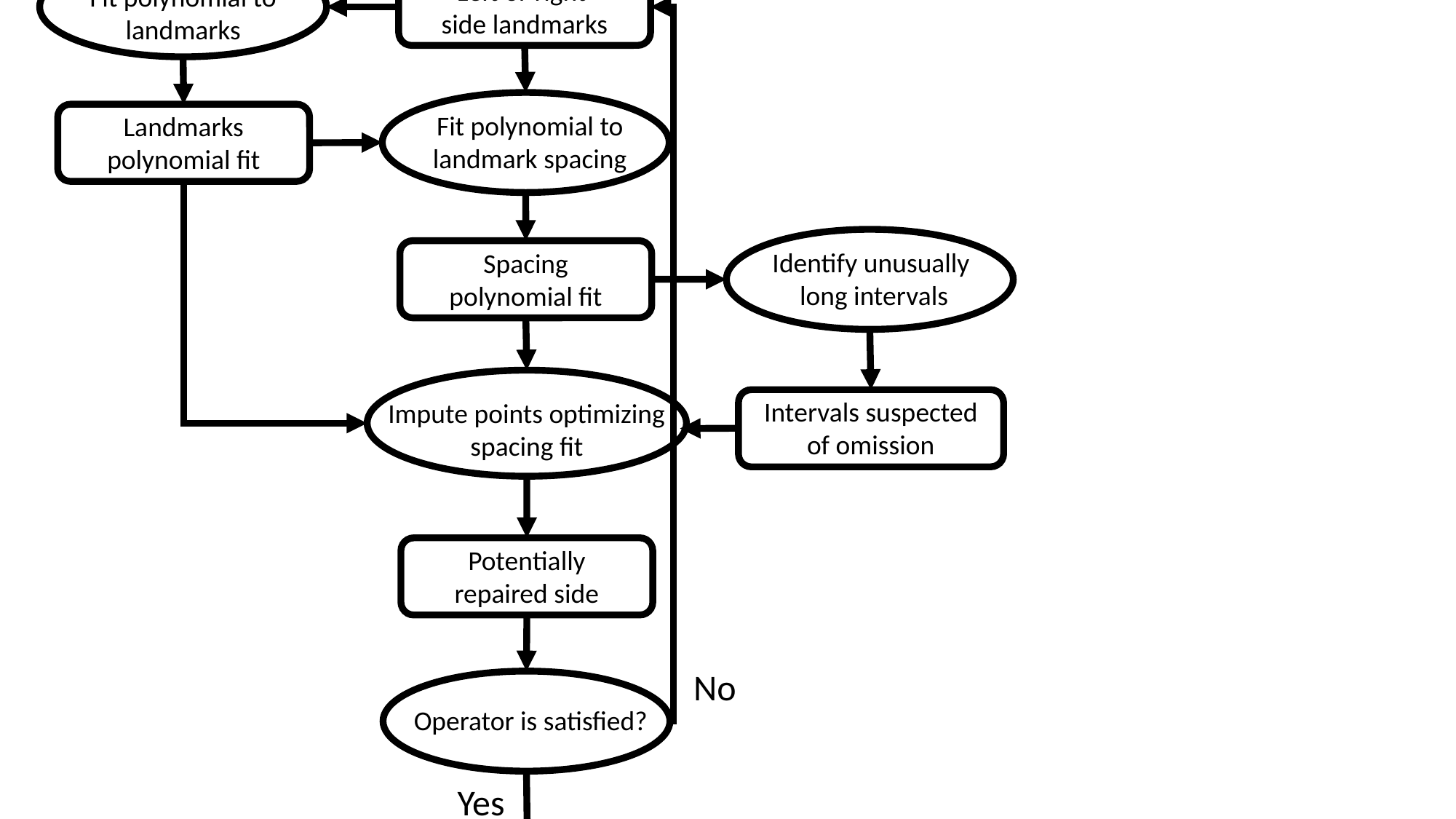

Input landmark set

Identify left and right sides

Fit polynomial to landmarks

Left or right
side landmarks

Fit polynomial to landmark spacing

Landmarks polynomial fit

Identify unusually
long intervals

Spacing polynomial fit

Impute points optimizing spacing fit

Intervals suspected of omission

Potentially repaired side
No

Operator is satisfied?
Yes

Repaired side

Combine with other repaired side

Output landmark set